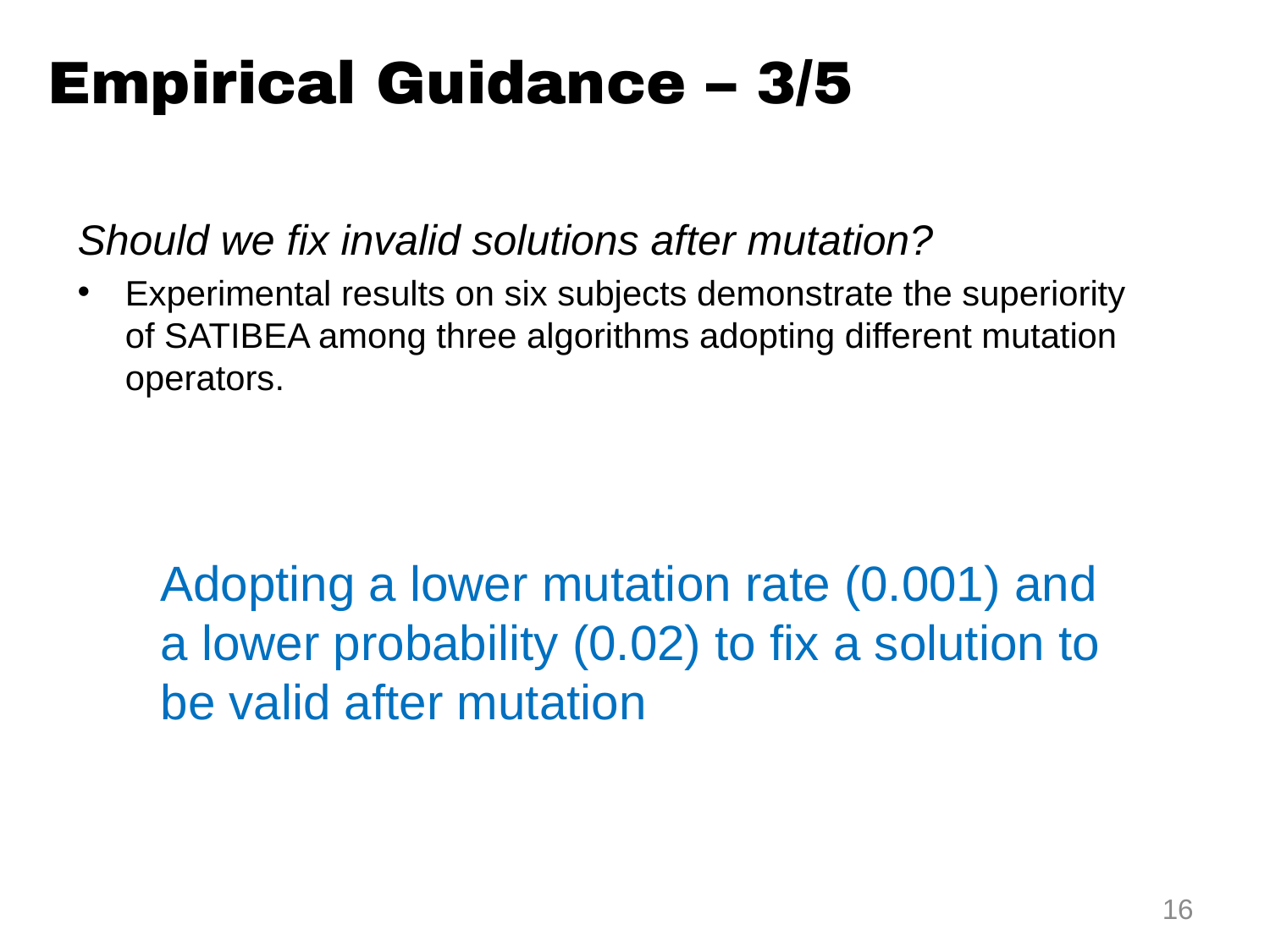

# Empirical Guidance – 3/5
Should we fix invalid solutions after mutation?
Experimental results on six subjects demonstrate the superiority of SATIBEA among three algorithms adopting different mutation operators.
Adopting a lower mutation rate (0.001) and a lower probability (0.02) to fix a solution to be valid after mutation
16